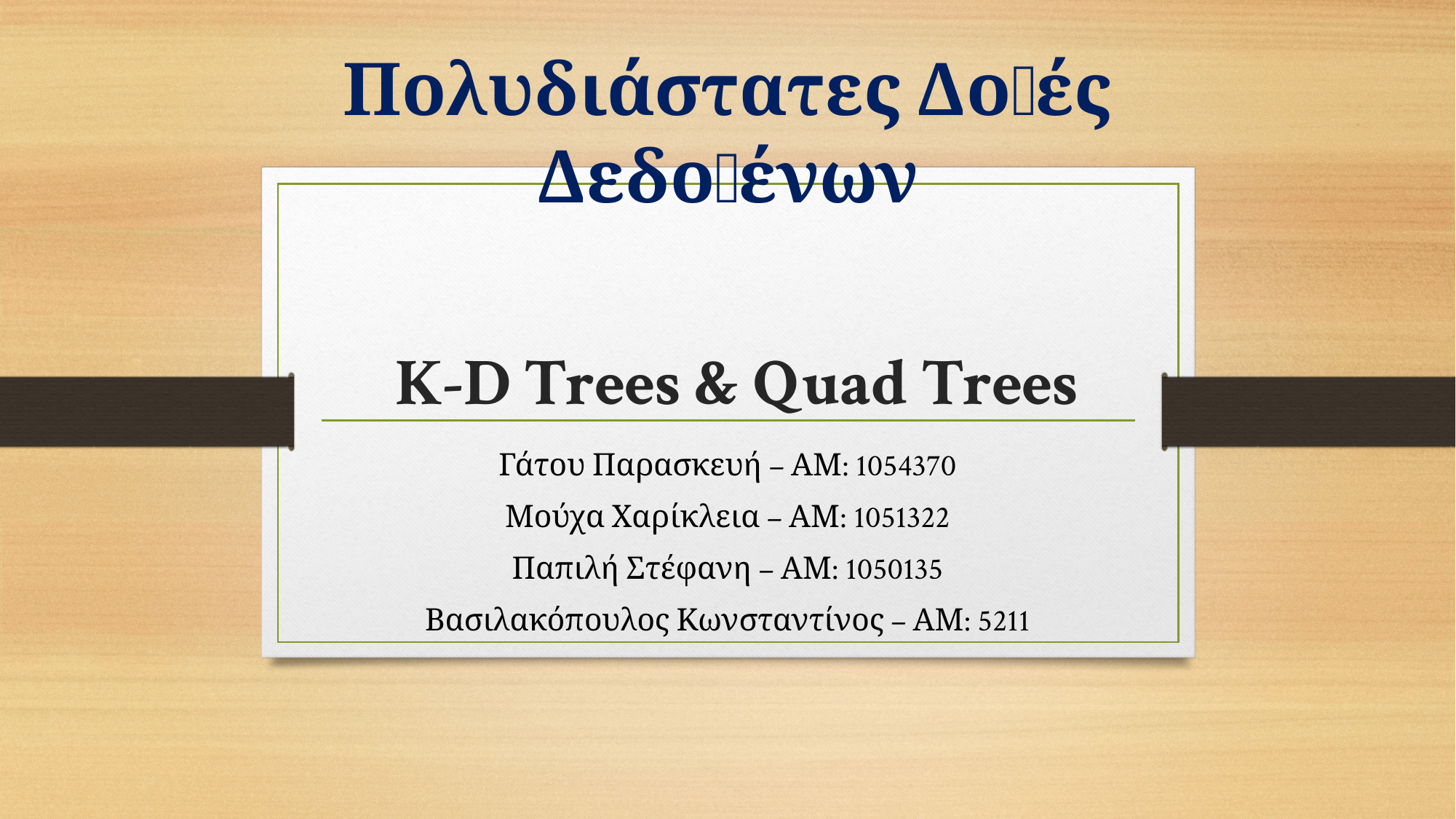

Πολυδιάστατες Δομές Δεδομένων
# K-D Trees & Quad Trees
Γάτου Παρασκευή – ΑΜ: 1054370
Μούχα Χαρίκλεια – ΑΜ: 1051322
Παπιλή Στέφανη – ΑΜ: 1050135
Βασιλακόπουλος Κωνσταντίνος – ΑΜ: 5211